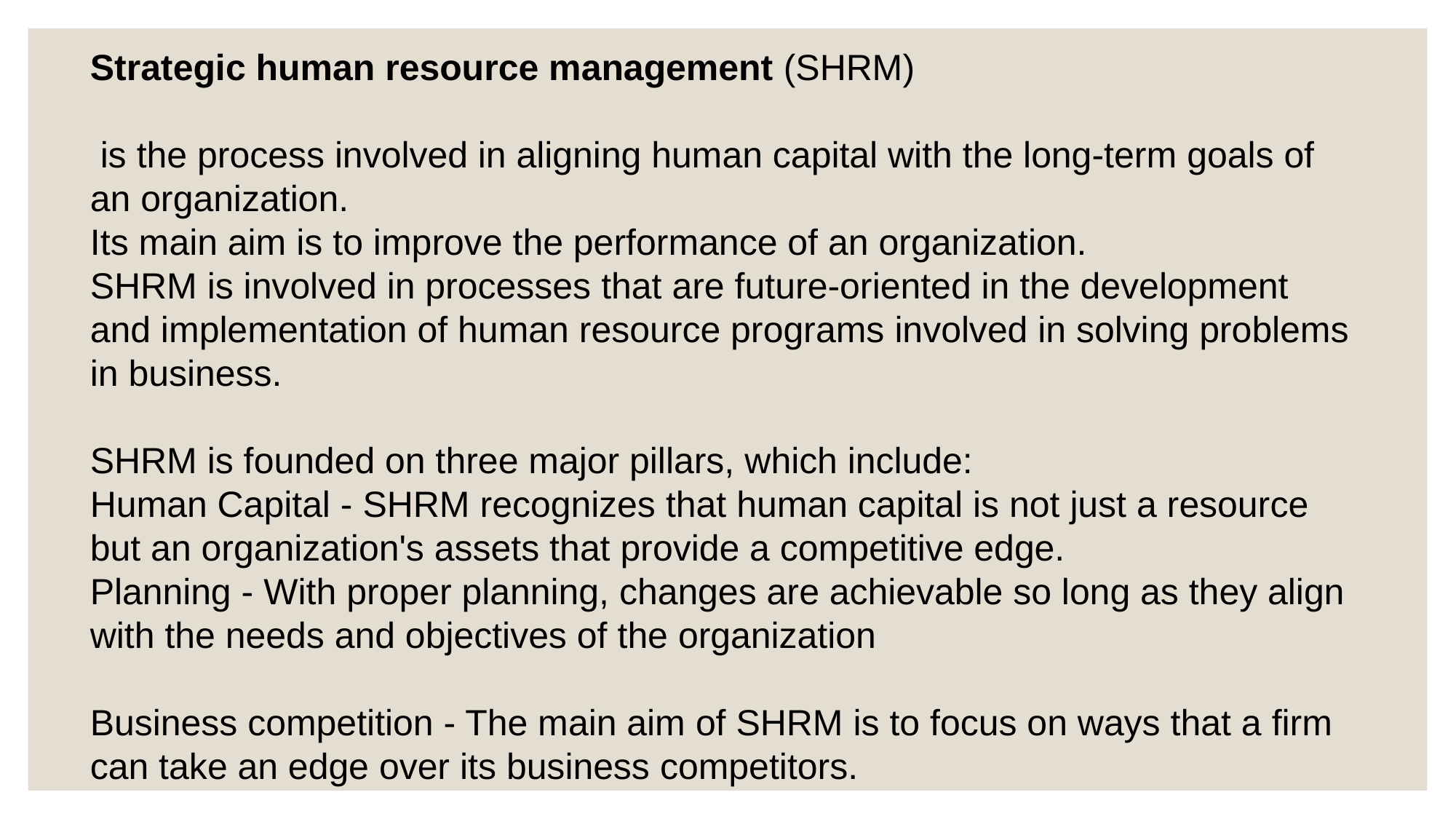

Strategic human resource management (SHRM)

 is the process involved in aligning human capital with the long-term goals of an organization.
Its main aim is to improve the performance of an organization.
SHRM is involved in processes that are future-oriented in the development and implementation of human resource programs involved in solving problems in business.

SHRM is founded on three major pillars, which include:
Human Capital - SHRM recognizes that human capital is not just a resource but an organization's assets that provide a competitive edge.
Planning - With proper planning, changes are achievable so long as they align with the needs and objectives of the organization

Business competition - The main aim of SHRM is to focus on ways that a firm can take an edge over its business competitors.